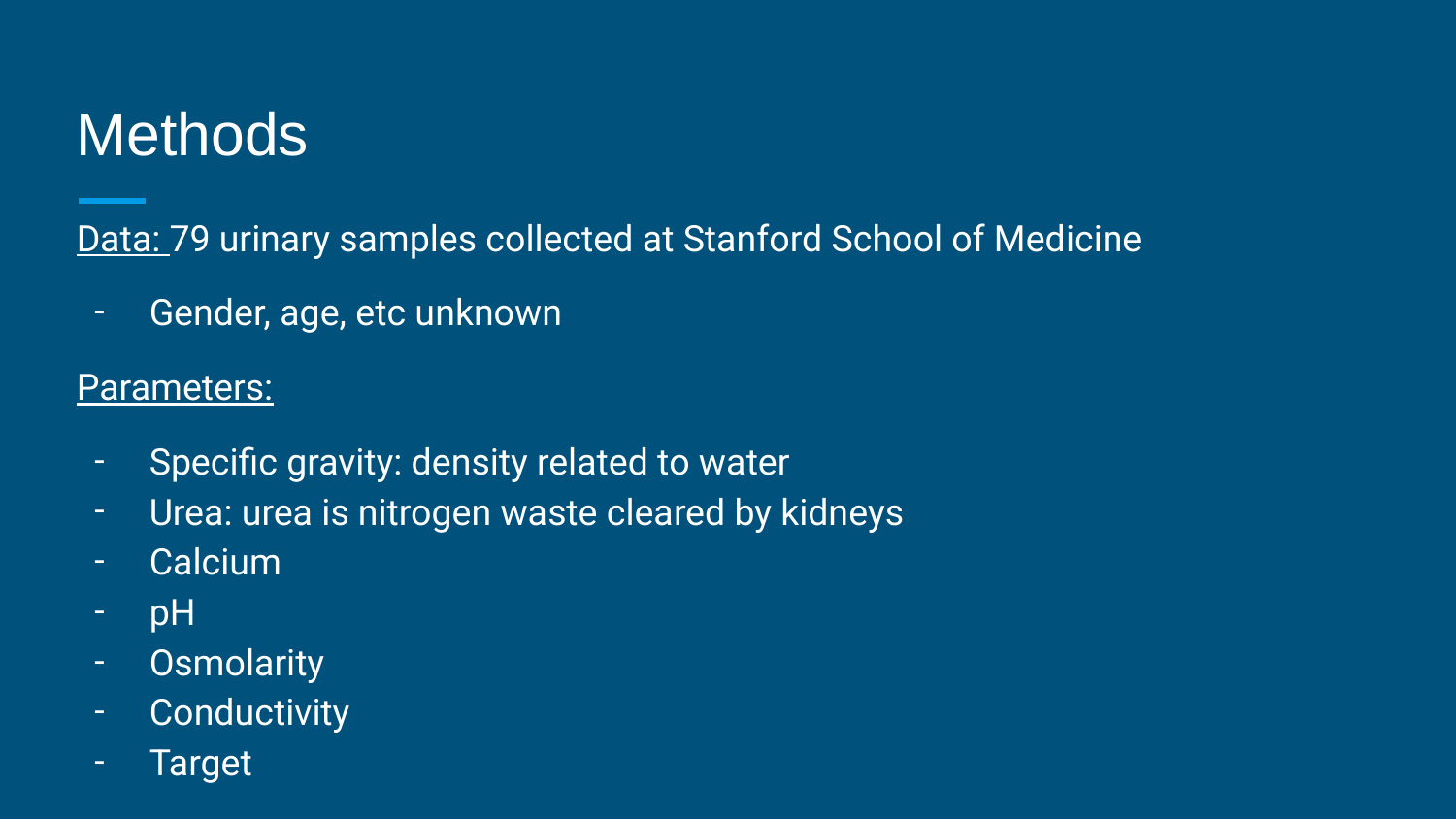

# Methods
Data: 79 urinary samples collected at Stanford School of Medicine
Gender, age, etc unknown
Parameters:
Specific gravity: density related to water
Urea: urea is nitrogen waste cleared by kidneys
Calcium
pH
Osmolarity
Conductivity
Target